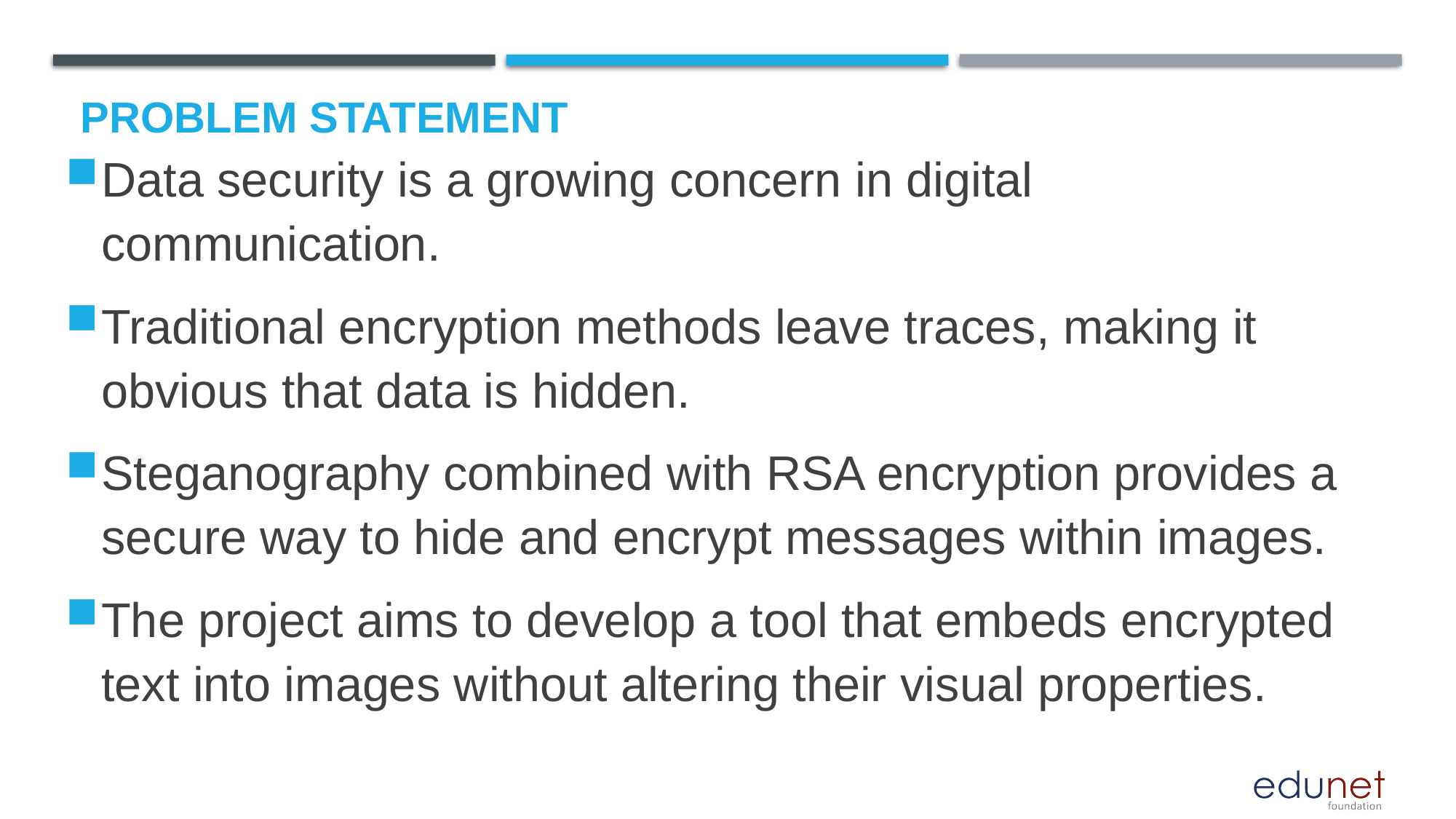

# Problem Statement
Data security is a growing concern in digital communication.
Traditional encryption methods leave traces, making it obvious that data is hidden.
Steganography combined with RSA encryption provides a secure way to hide and encrypt messages within images.
The project aims to develop a tool that embeds encrypted text into images without altering their visual properties.